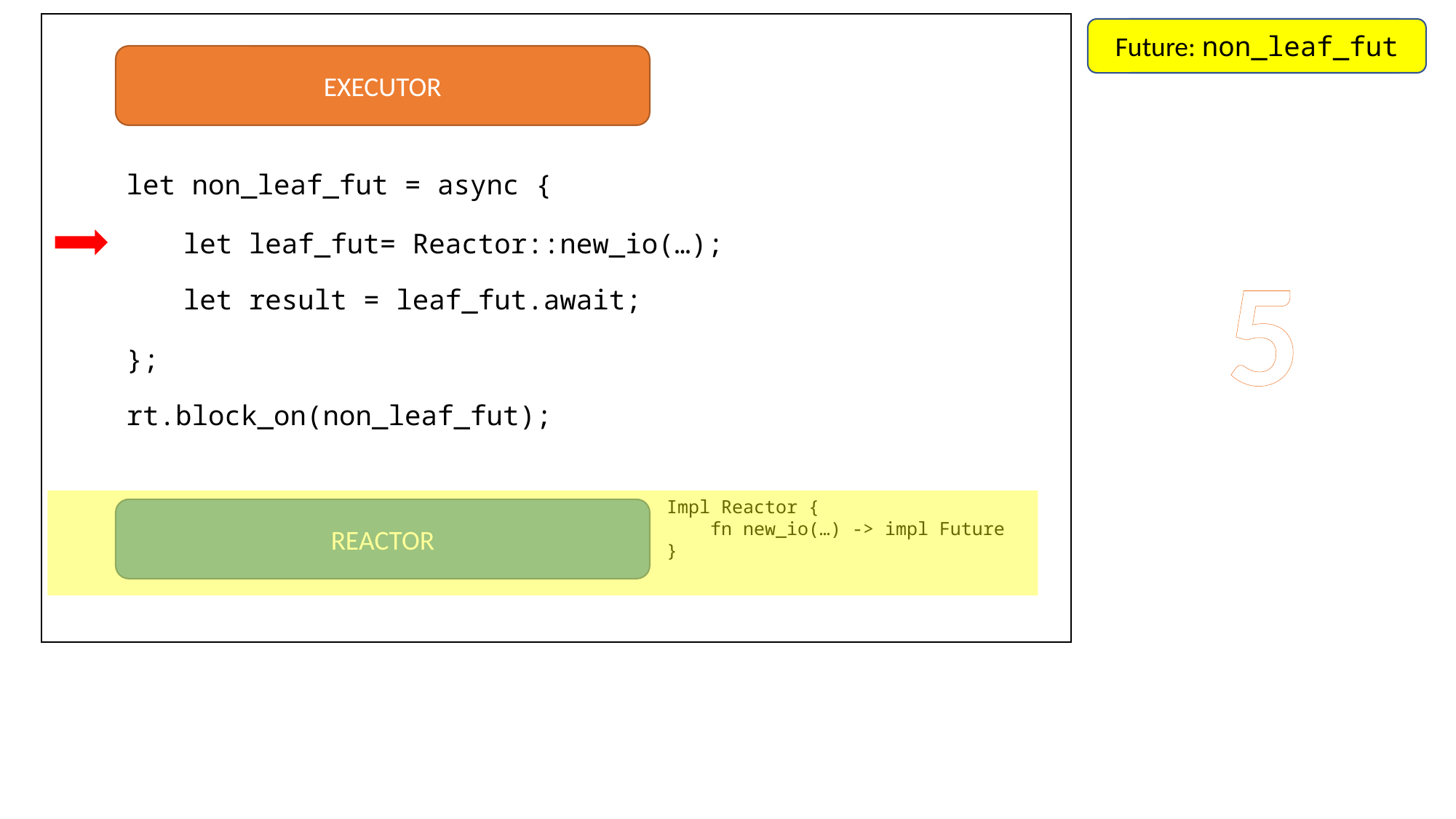

Future: non_leaf_fut
Future: main_fut
EXECUTOR
let non_leaf_fut = async {
let leaf_fut= Reactor::new_io(…);

5
let result = leaf_fut.await;
};
rt.block_on(non_leaf_fut);

Impl Reactor {
    fn new_io(…) -> impl Future
}

REACTOR